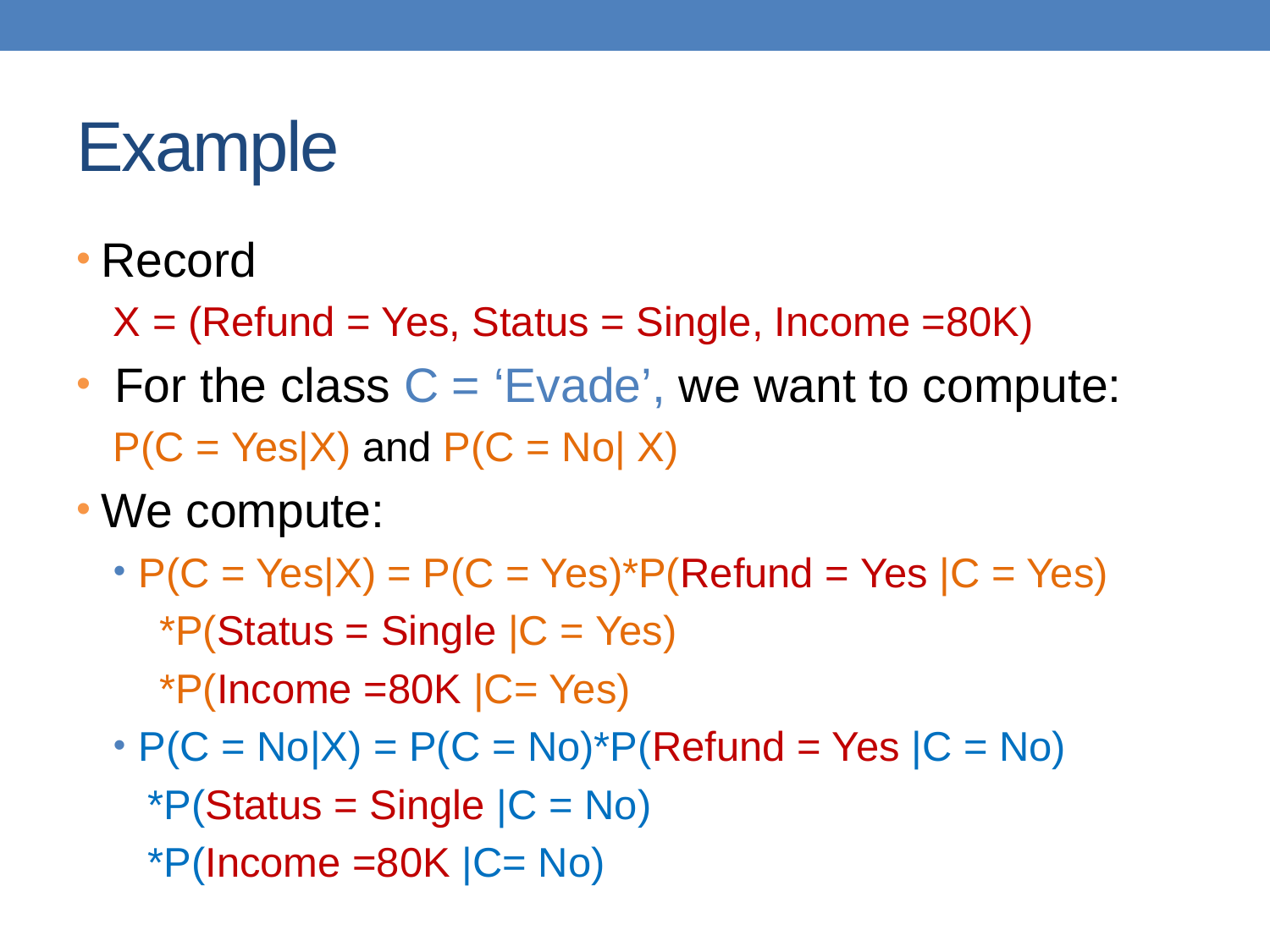

# Example
Record
X = (Refund = Yes, Status = Single, Income =80K)
 For the class C = ‘Evade’, we want to compute:
P(C = Yes|X) and P(C = No| X)
We compute:
P(C = Yes|X) = P(C = Yes)*P(Refund = Yes |C = Yes)
				    *P(Status = Single |C = Yes)
				    *P(Income =80K |C= Yes)
P(C = No|X) = P(C = No)*P(Refund = Yes |C = No)
				   *P(Status = Single |C = No)
				   *P(Income =80K |C= No)